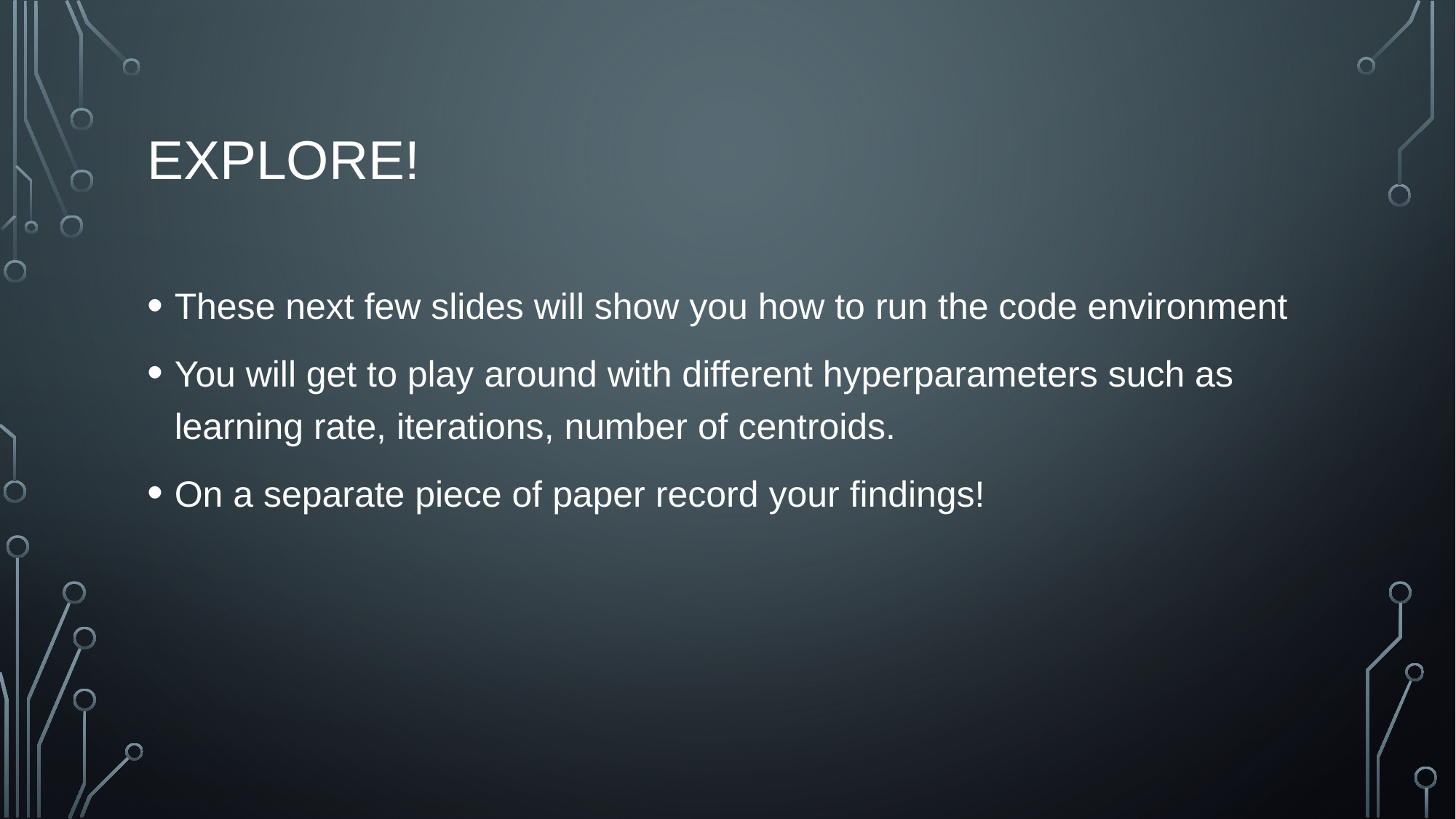

# Explore!
These next few slides will show you how to run the code environment
You will get to play around with different hyperparameters such as learning rate, iterations, number of centroids.
On a separate piece of paper record your findings!